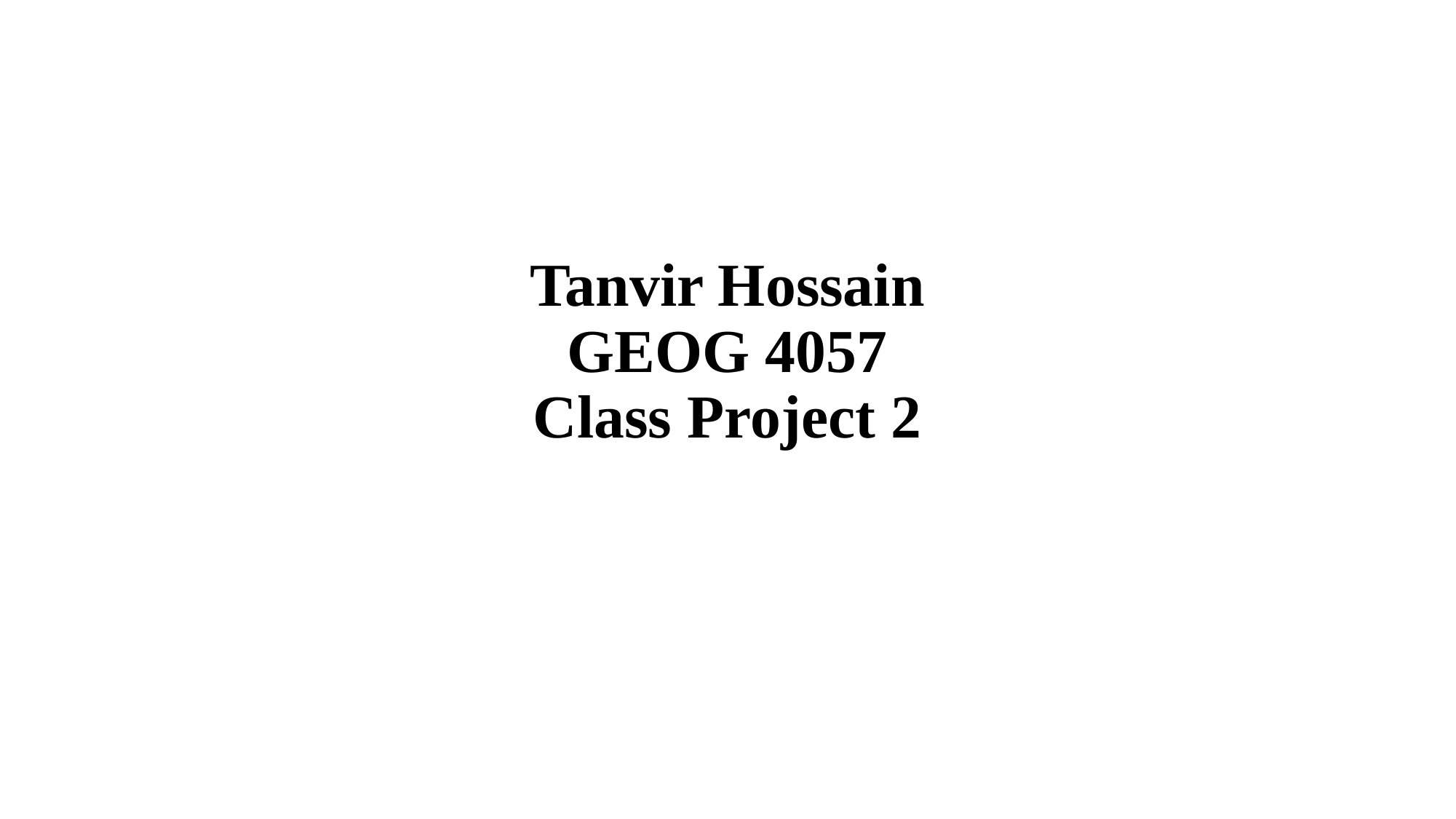

# Tanvir Hossain GEOG 4057 Class Project 2